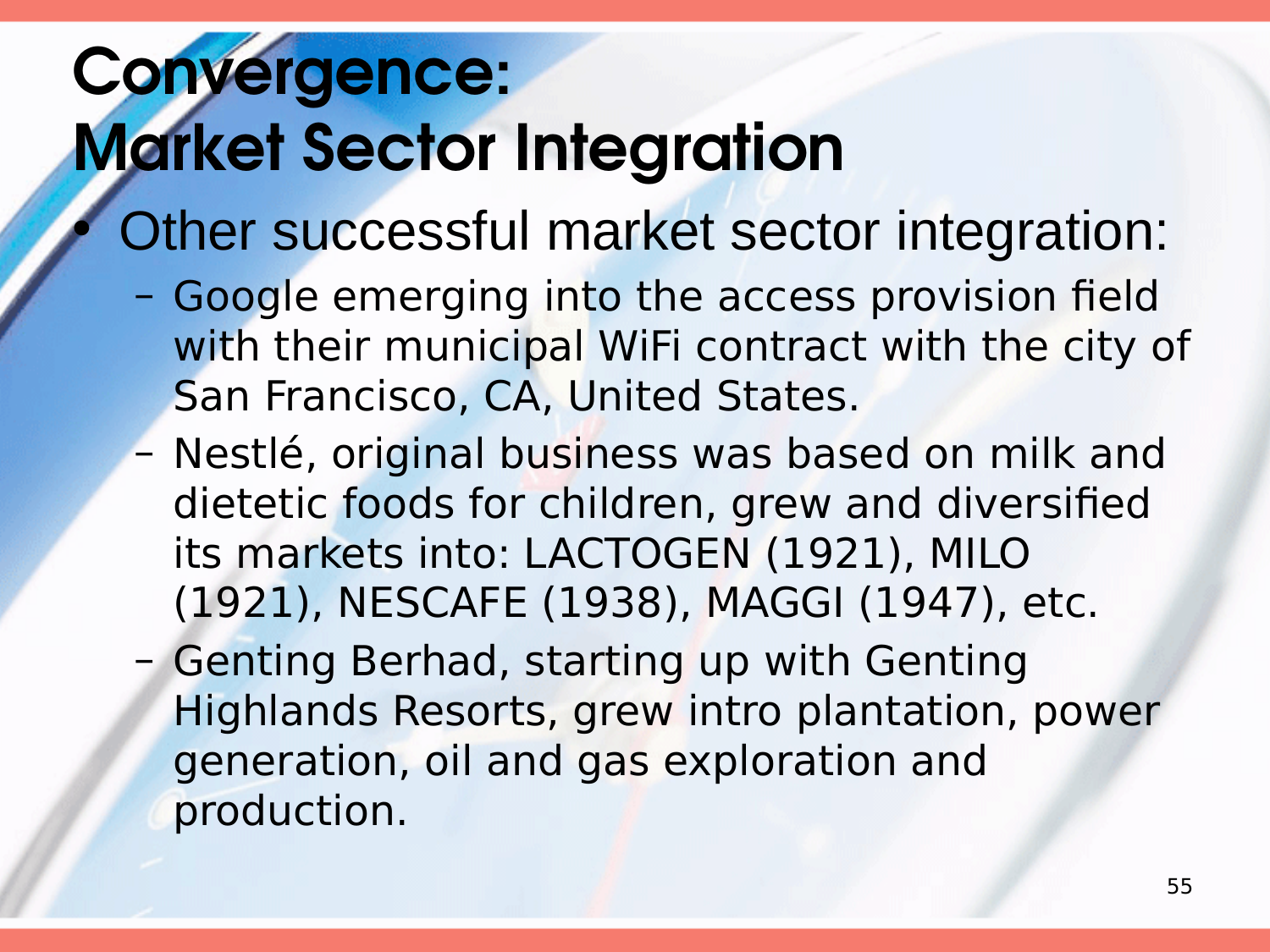

# Convergence: Market Sector Integration
Other successful market sector integration:
Google emerging into the access provision field with their municipal WiFi contract with the city of San Francisco, CA, United States.
Nestlé, original business was based on milk and dietetic foods for children, grew and diversified its markets into: LACTOGEN (1921), MILO (1921), NESCAFE (1938), MAGGI (1947), etc.
Genting Berhad, starting up with Genting Highlands Resorts, grew intro plantation, power generation, oil and gas exploration and production.
55